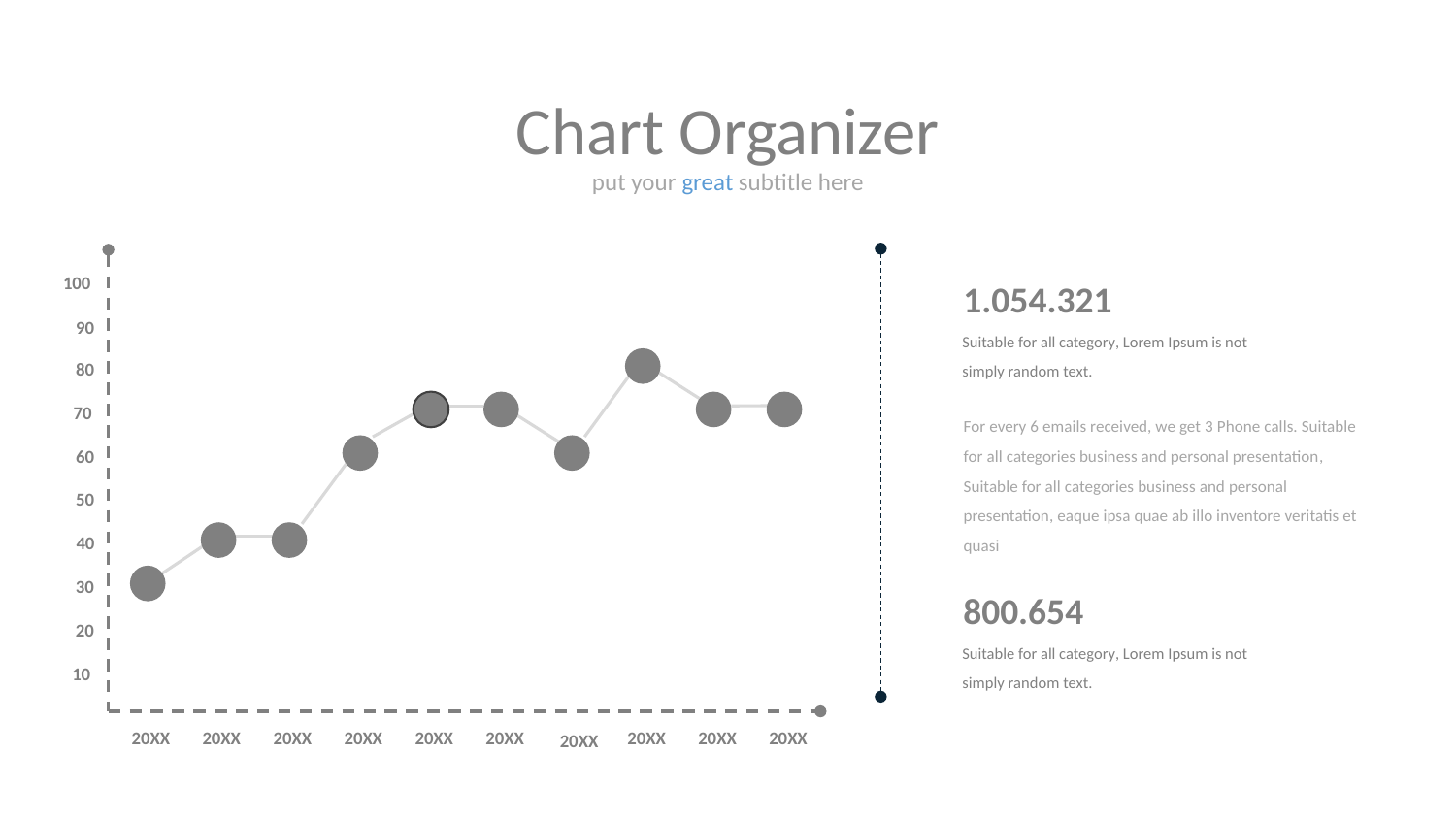

Chart Organizer
put your great subtitle here
100
90
80
70
60
50
40
30
20
10
1.054.321
Suitable for all category, Lorem Ipsum is not simply random text.

For every 6 emails received, we get 3 Phone calls. Suitable for all categories business and personal presentation, Suitable for all categories business and personal presentation, eaque ipsa quae ab illo inventore veritatis et quasi

800.654
Suitable for all category, Lorem Ipsum is not simply random text.
20XX
20XX
20XX
20XX
20XX
20XX
20XX
20XX
20XX
20XX